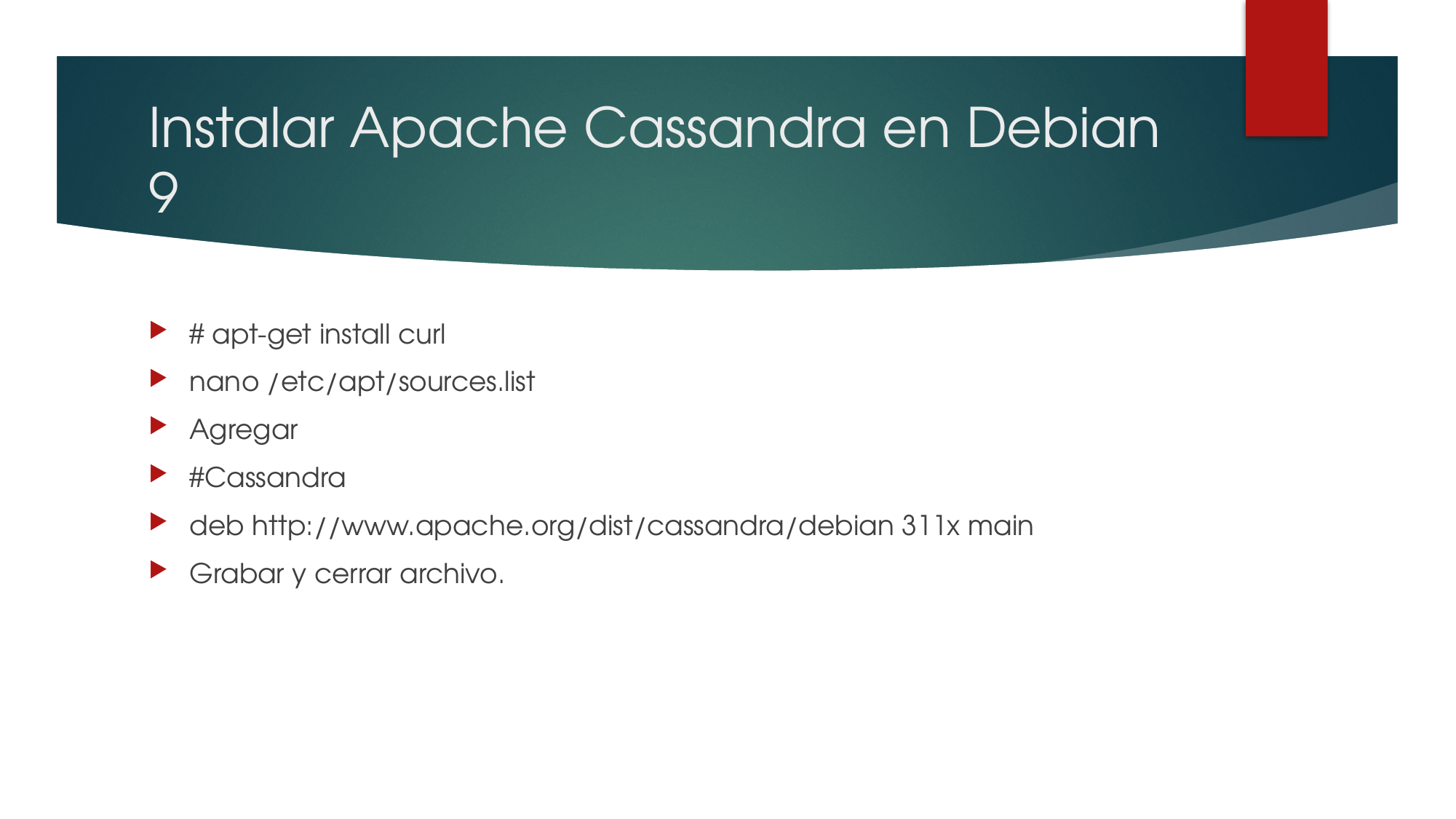

# Instalar Apache Cassandra en Debian 9
# apt-get install curl
nano /etc/apt/sources.list
Agregar
#Cassandra
deb http://www.apache.org/dist/cassandra/debian 311x main
Grabar y cerrar archivo.